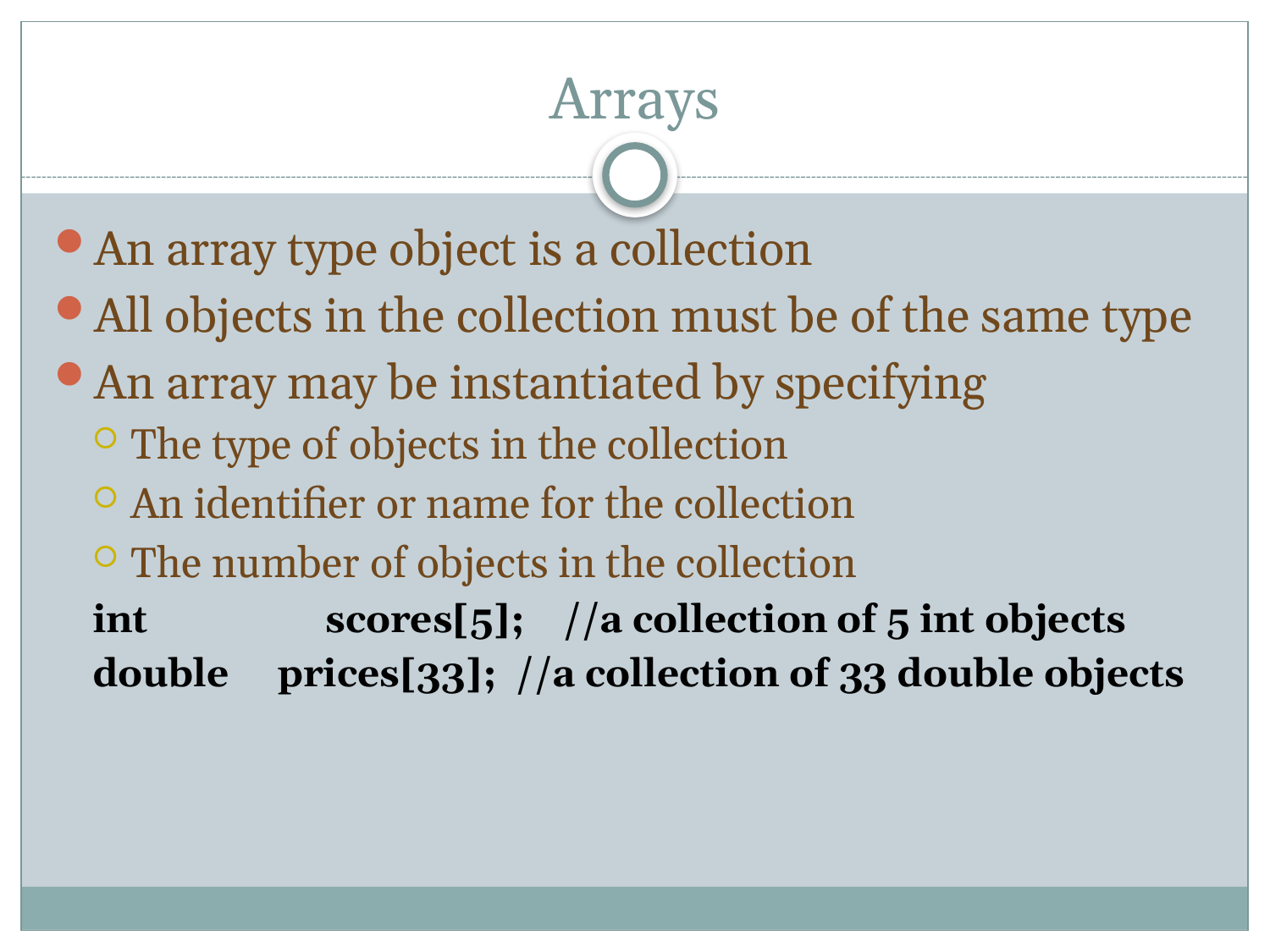

# Arrays
An array type object is a collection
All objects in the collection must be of the same type
An array may be instantiated by specifying
The type of objects in the collection
An identifier or name for the collection
The number of objects in the collection
int	       scores[5];    //a collection of 5 int objects
double     prices[33];  //a collection of 33 double objects